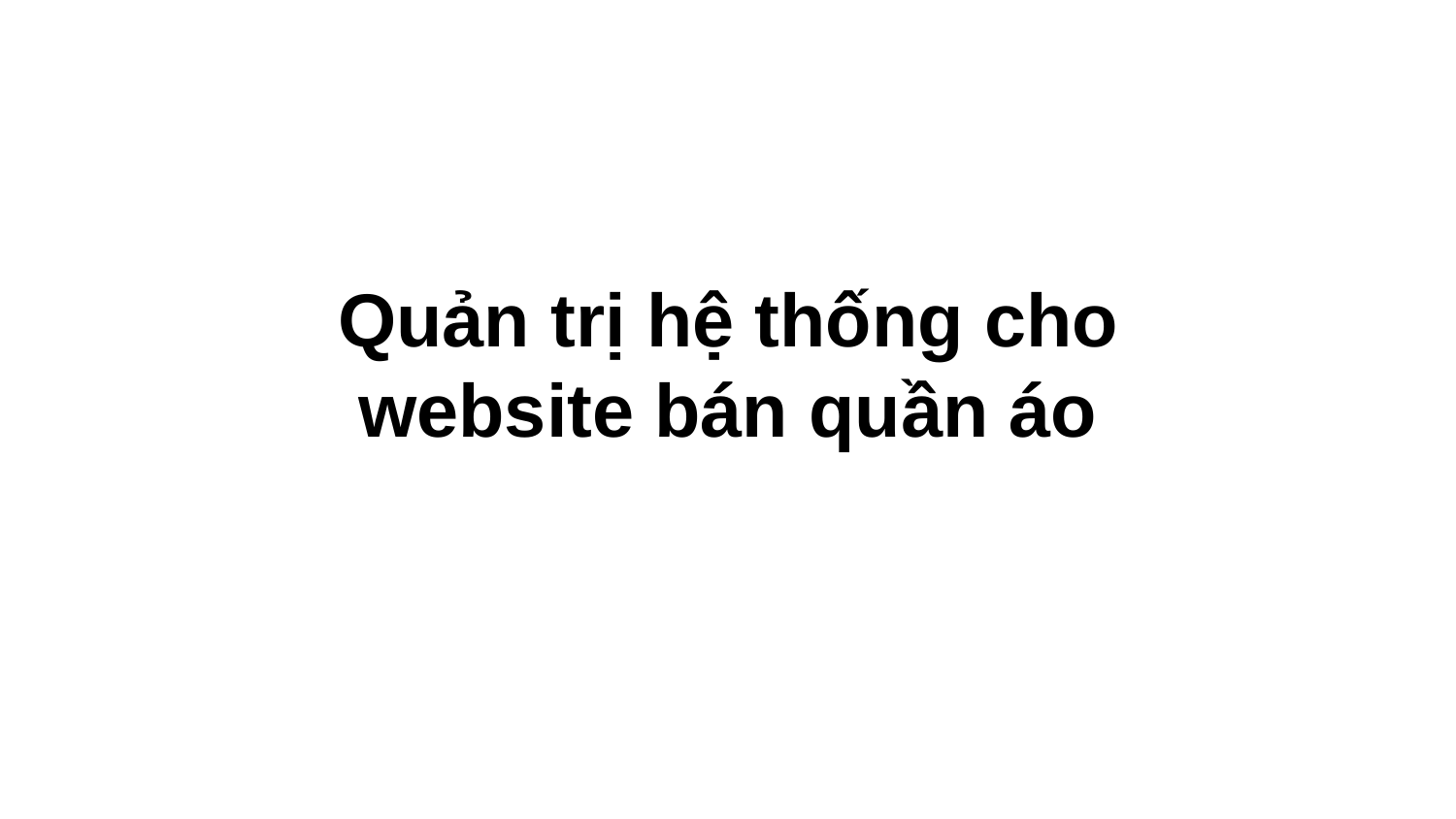

# Quản trị hệ thống cho website bán quần áo